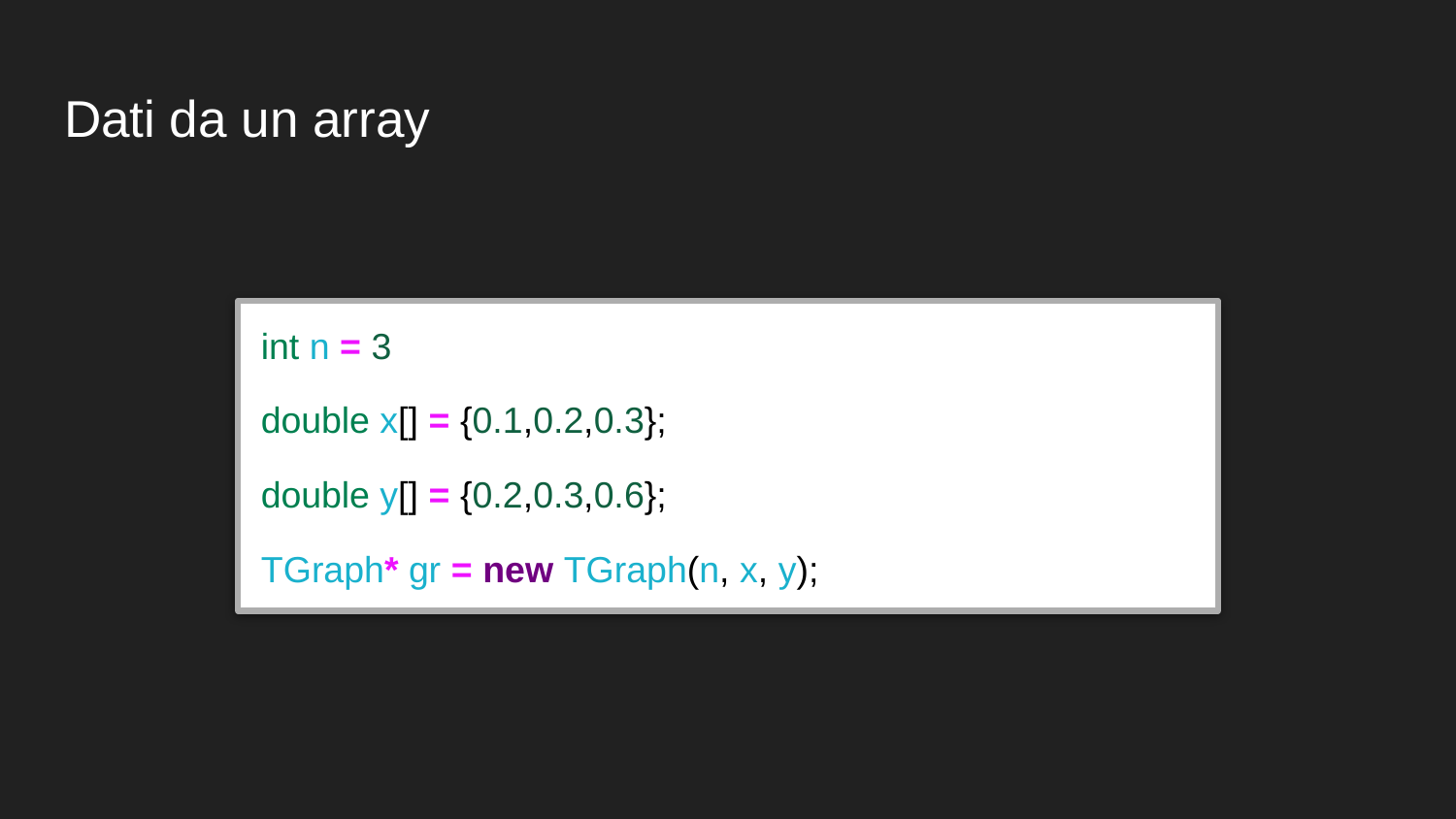

# Dati da un array
int n = 3
double x[] = {0.1,0.2,0.3};
double y[] = {0.2,0.3,0.6};
TGraph* gr = new TGraph(n, x, y);